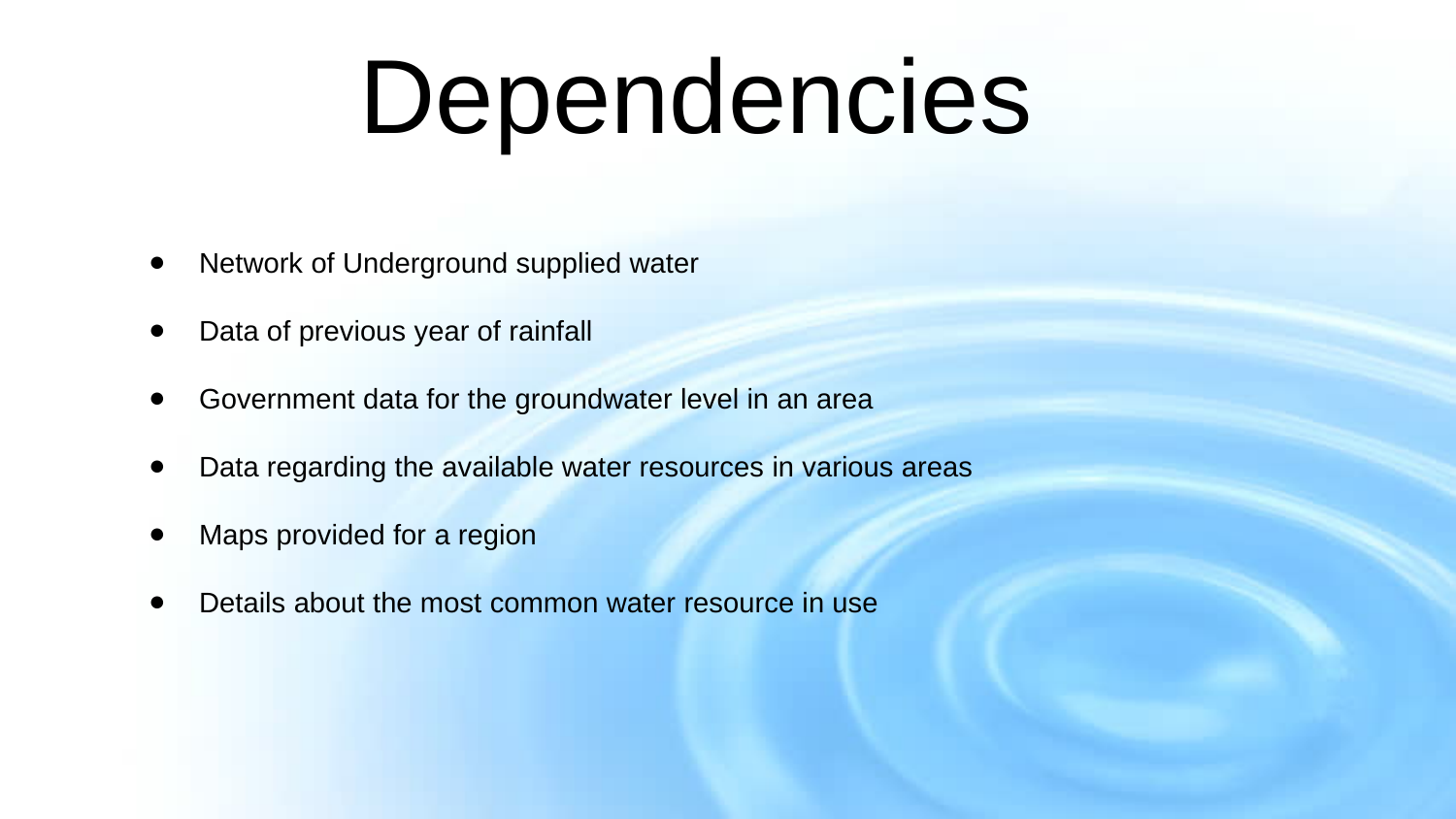

# Dependencies
Network of Underground supplied water

Data of previous year of rainfall

Government data for the groundwater level in an area

Data regarding the available water resources in various areas

Maps provided for a region

Details about the most common water resource in use